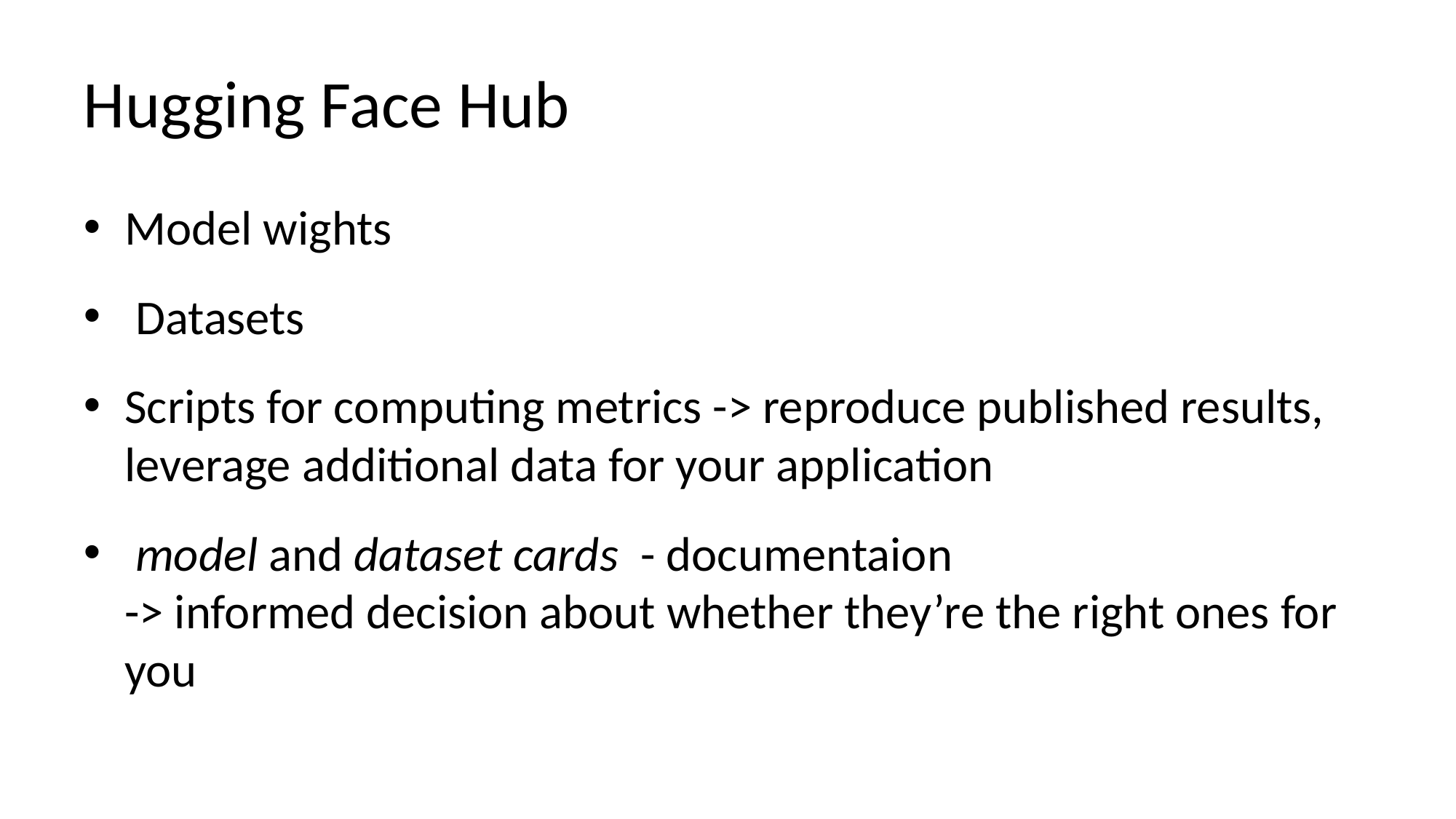

# Hugging Face Hub
Model wights

 Datasets

Scripts for computing metrics -> reproduce published results, leverage additional data for your application

 model and dataset cards  - documentaion
-> informed decision about whether they’re the right ones for you